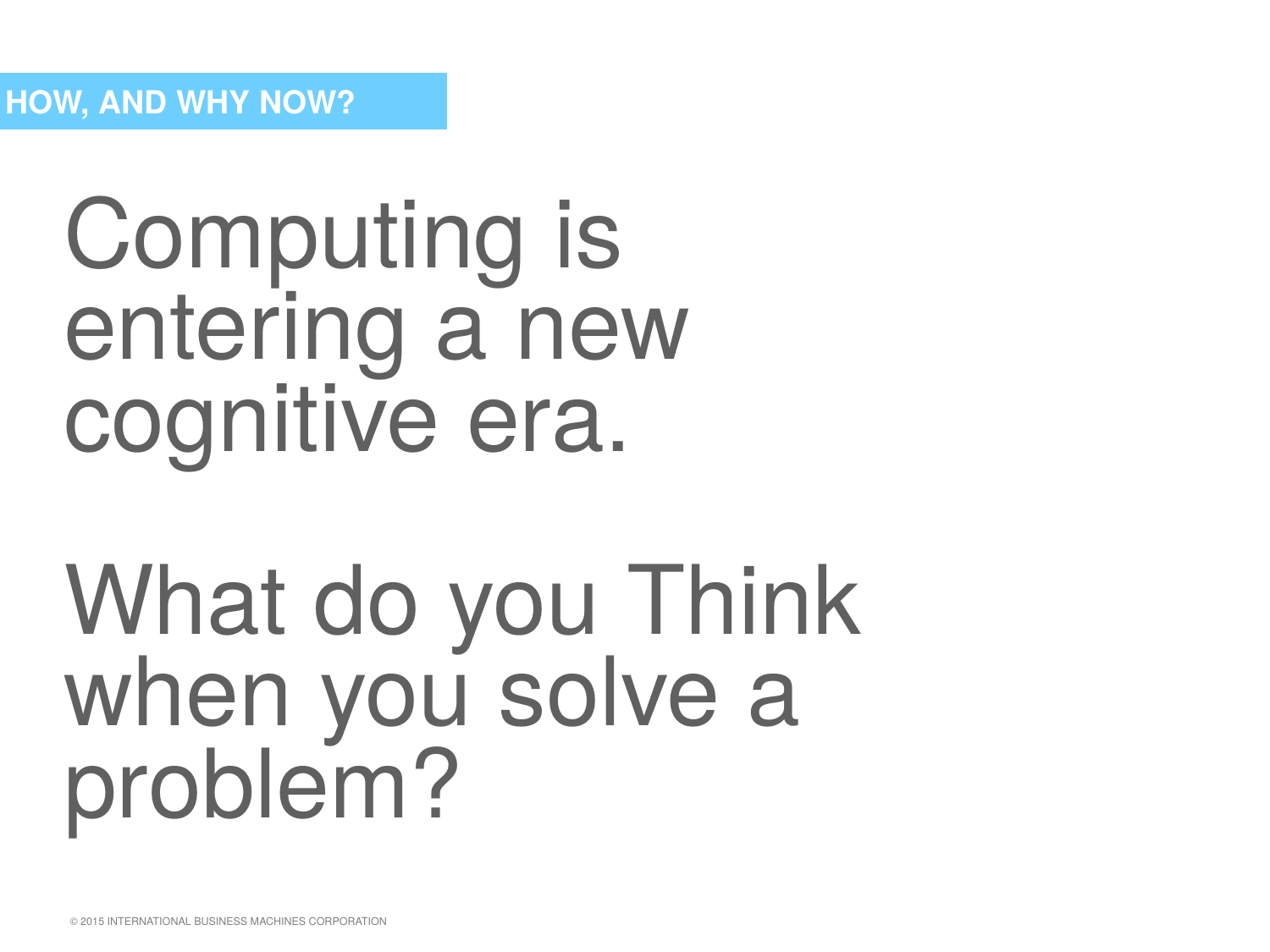

How, and why now?
Computing is entering a new cognitive era.

What do you Think when you solve a problem?